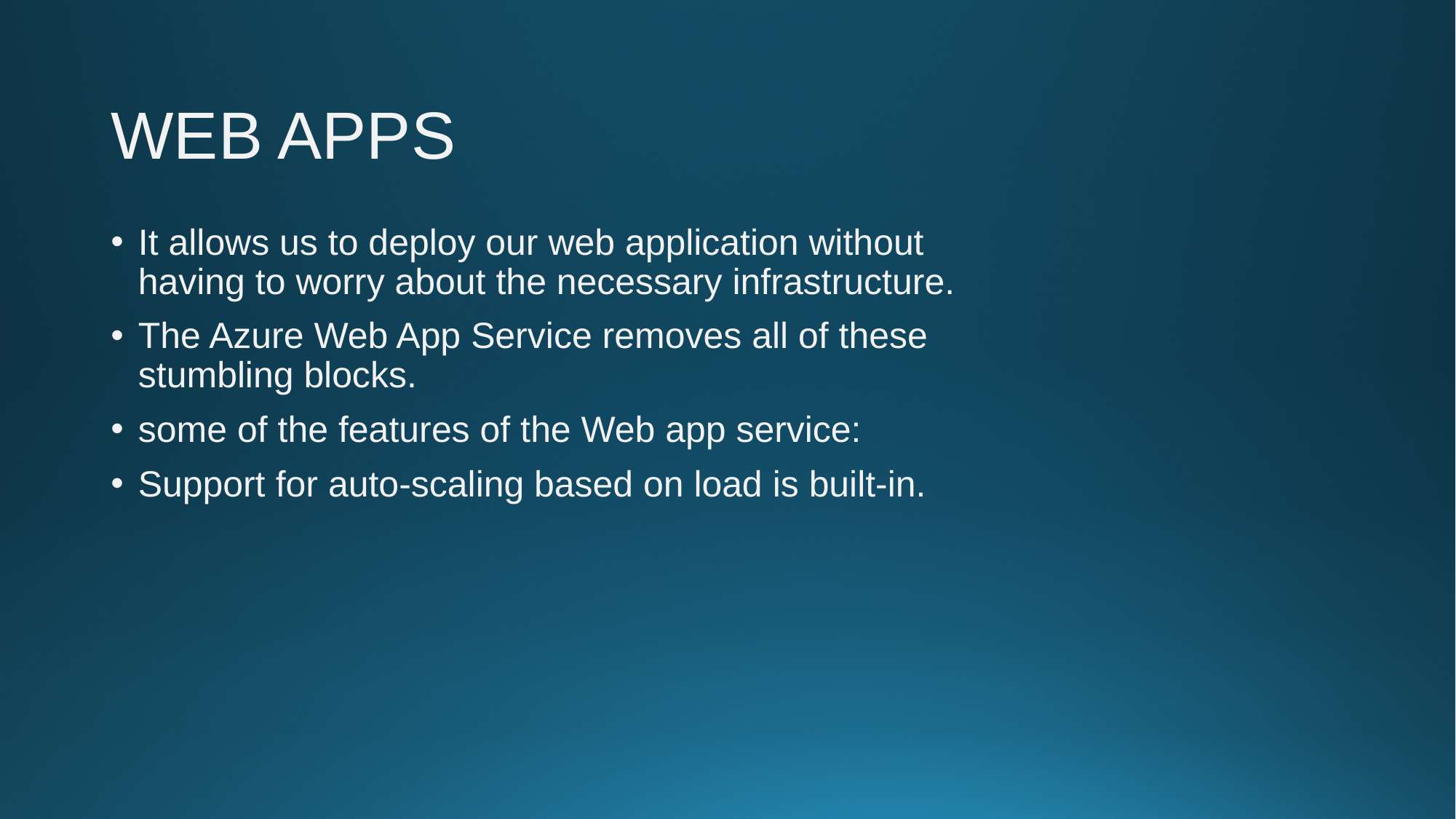

# WEB APPS
It allows us to deploy our web application without having to worry about the necessary infrastructure.
The Azure Web App Service removes all of these stumbling blocks.
some of the features of the Web app service:
Support for auto-scaling based on load is built-in.